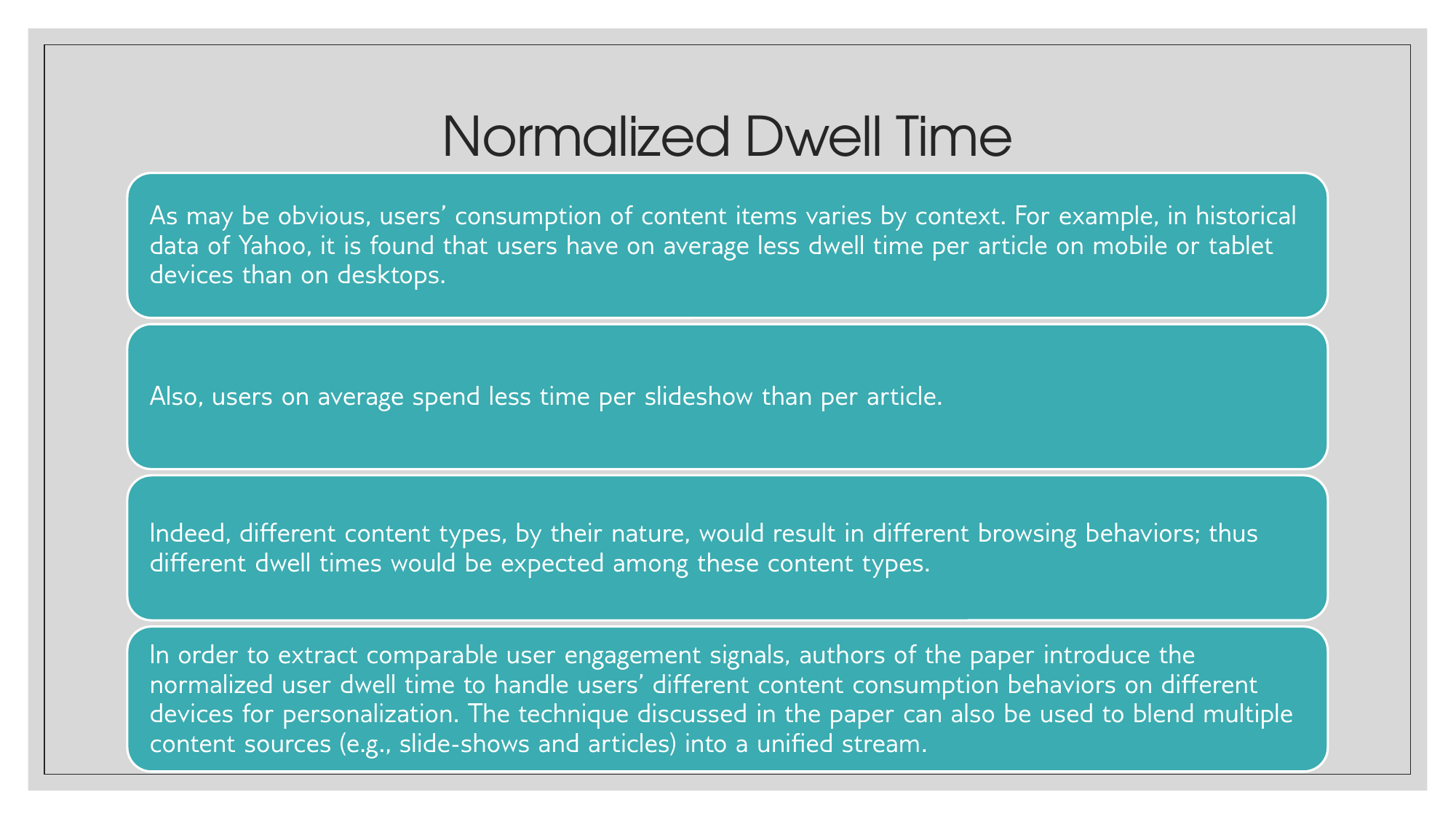

# Normalized Dwell Time
As may be obvious, users’ consumption of content items varies by context. For example, in historical data of Yahoo, it is found that users have on average less dwell time per article on mobile or tablet devices than on desktops.
Also, users on average spend less time per slideshow than per article.
Indeed, different content types, by their nature, would result in different browsing behaviors; thus different dwell times would be expected among these content types.
In order to extract comparable user engagement signals, authors of the paper introduce the normalized user dwell time to handle users’ different content consumption behaviors on different devices for personalization. The technique discussed in the paper can also be used to blend multiple content sources (e.g., slide-shows and articles) into a unified stream.